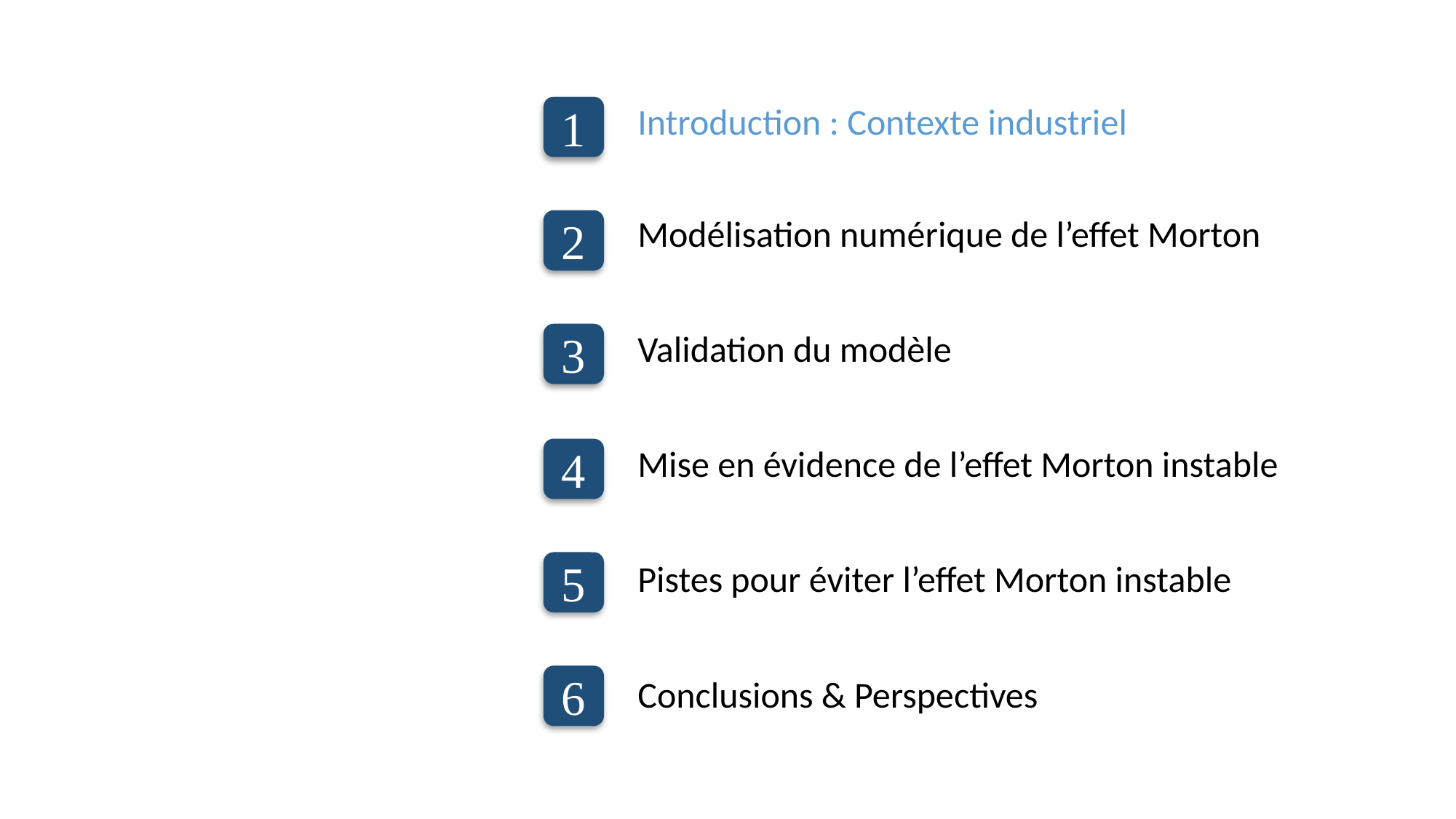

|  | Introduction : Contexte industriel |
| --- | --- |
|  | Modélisation numérique de l’effet Morton |
|  | Validation du modèle |
|  | Mise en évidence de l’effet Morton instable |
|  | Pistes pour éviter l’effet Morton instable |
|  | Conclusions & Perspectives |
1
2
3
4
5
6